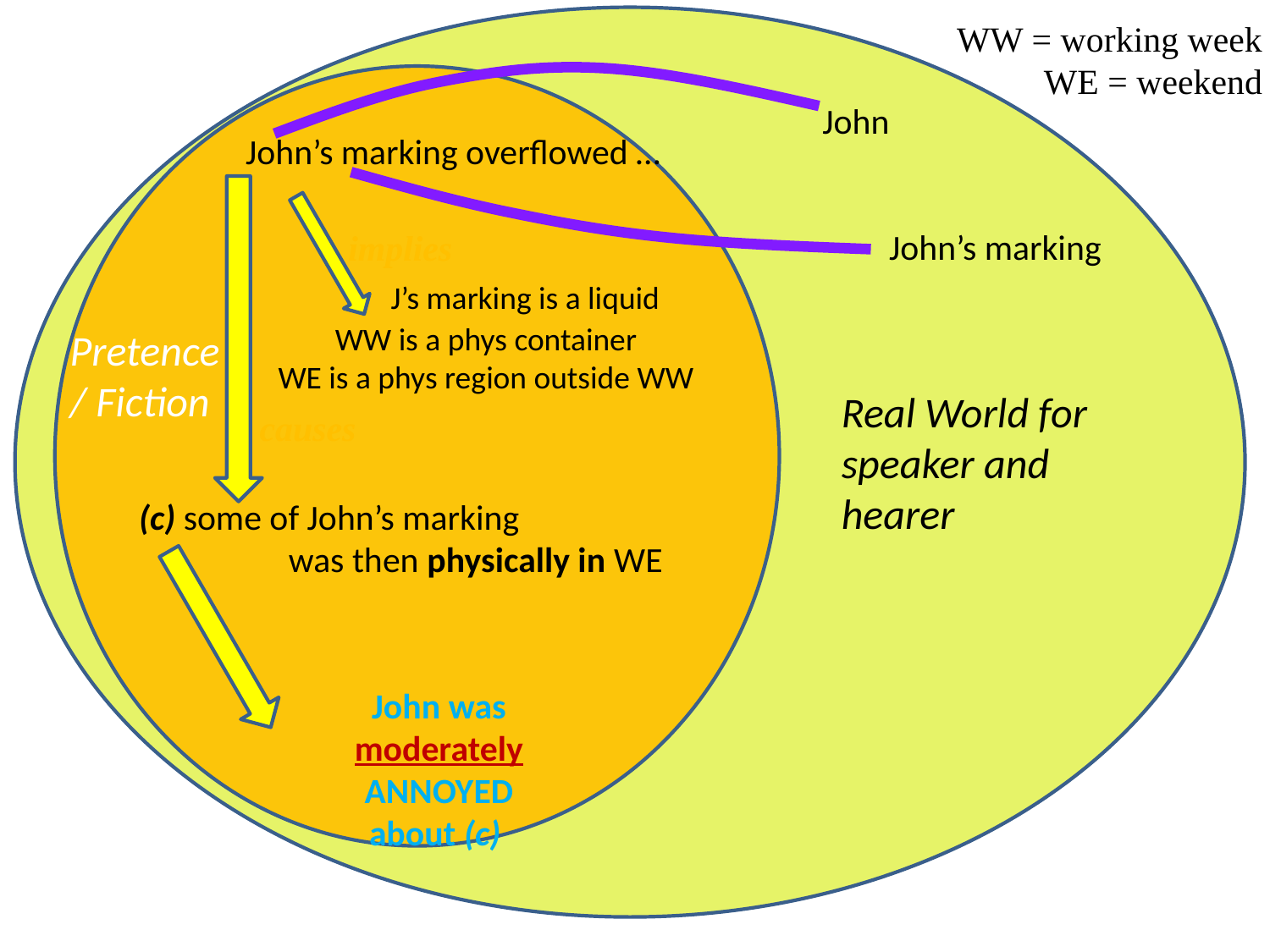

WW = working week WE = weekend

John
John’s marking overflowed …

John’s marking
implies
J’s marking is a liquid
WW is a phys container
WE is a phys region outside WW
Pretence
/ Fiction
Real World for speaker and hearer
causes
(c) some of John’s marking
was then physically in WE

John was moderately ANNOYED
about (c)